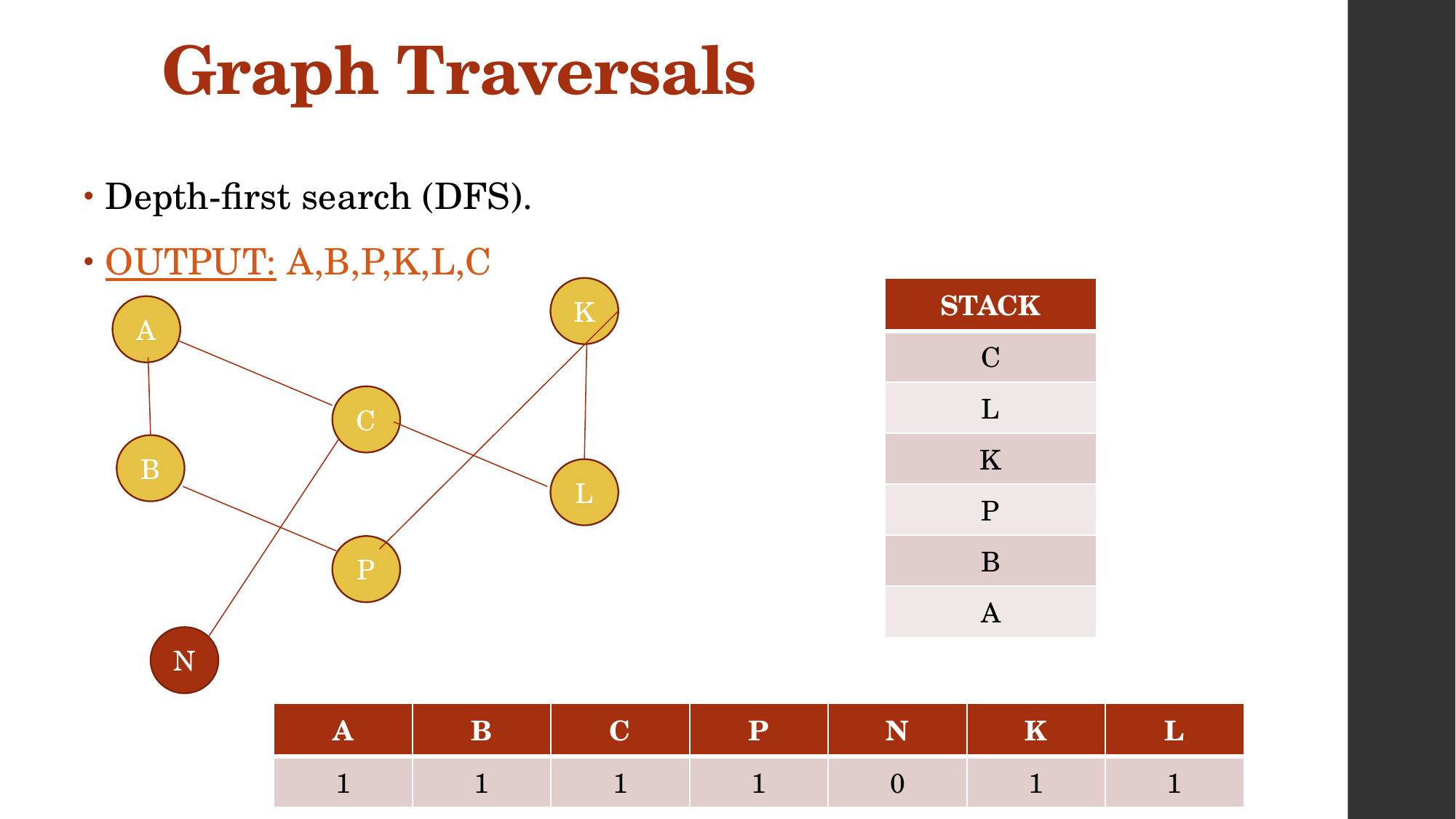

# Graph Traversals
Depth-first search (DFS).
OUTPUT: A,B,P,K,L,C
K
| STACK |
| --- |
| C |
| L |
| K |
| P |
| B |
| A |
A
C
B
L
P
N
| A | B | C | P | N | K | L |
| --- | --- | --- | --- | --- | --- | --- |
| 1 | 1 | 1 | 1 | 0 | 1 | 1 |